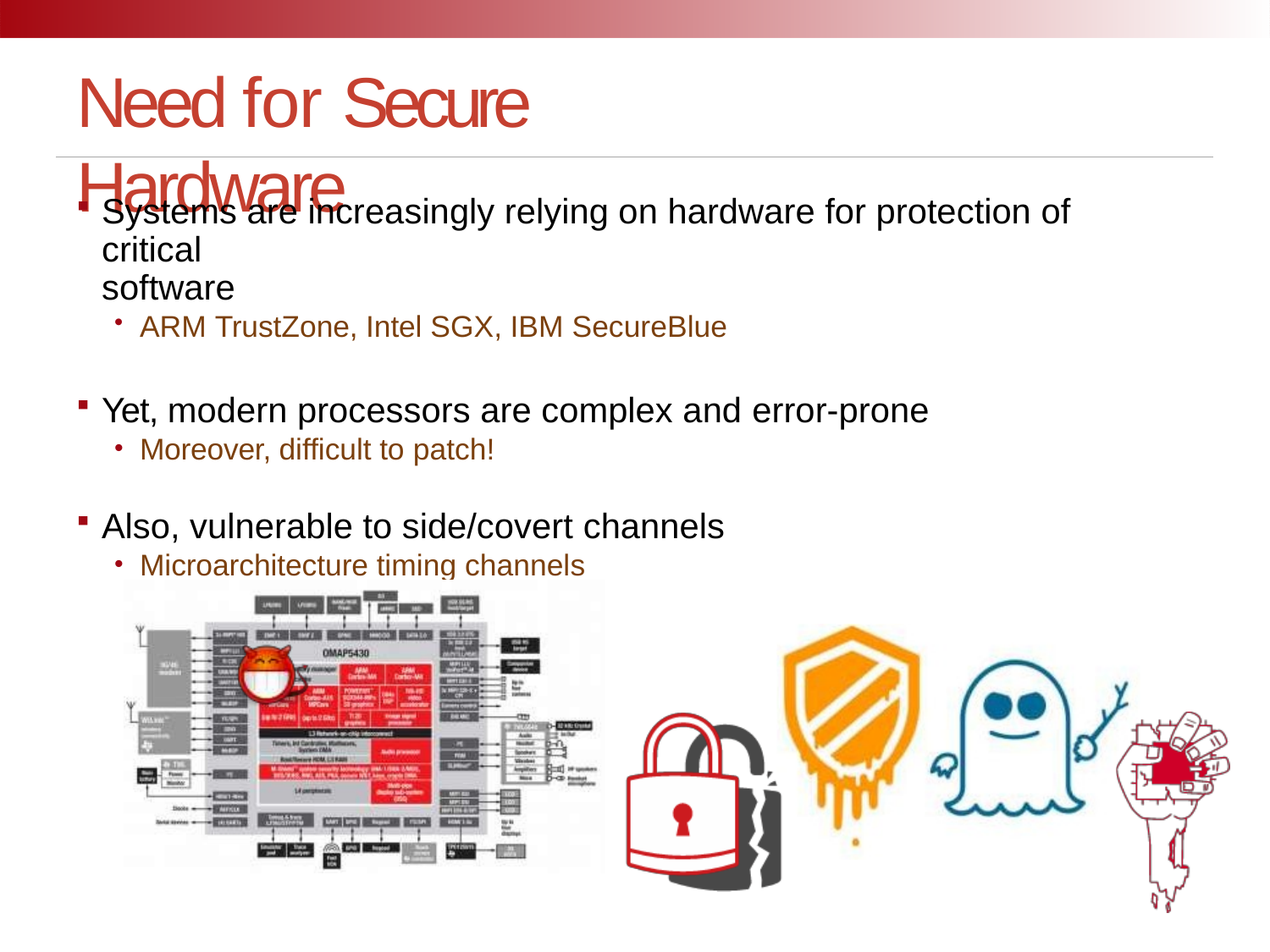

# Need for Secure Hardware

Systems are increasingly relying on hardware for protection of critical
software
ARM TrustZone, Intel SGX, IBM SecureBlue

Yet, modern processors are complex and error-prone
Moreover, difficult to patch!

Also, vulnerable to side/covert channels
Microarchitecture timing channels